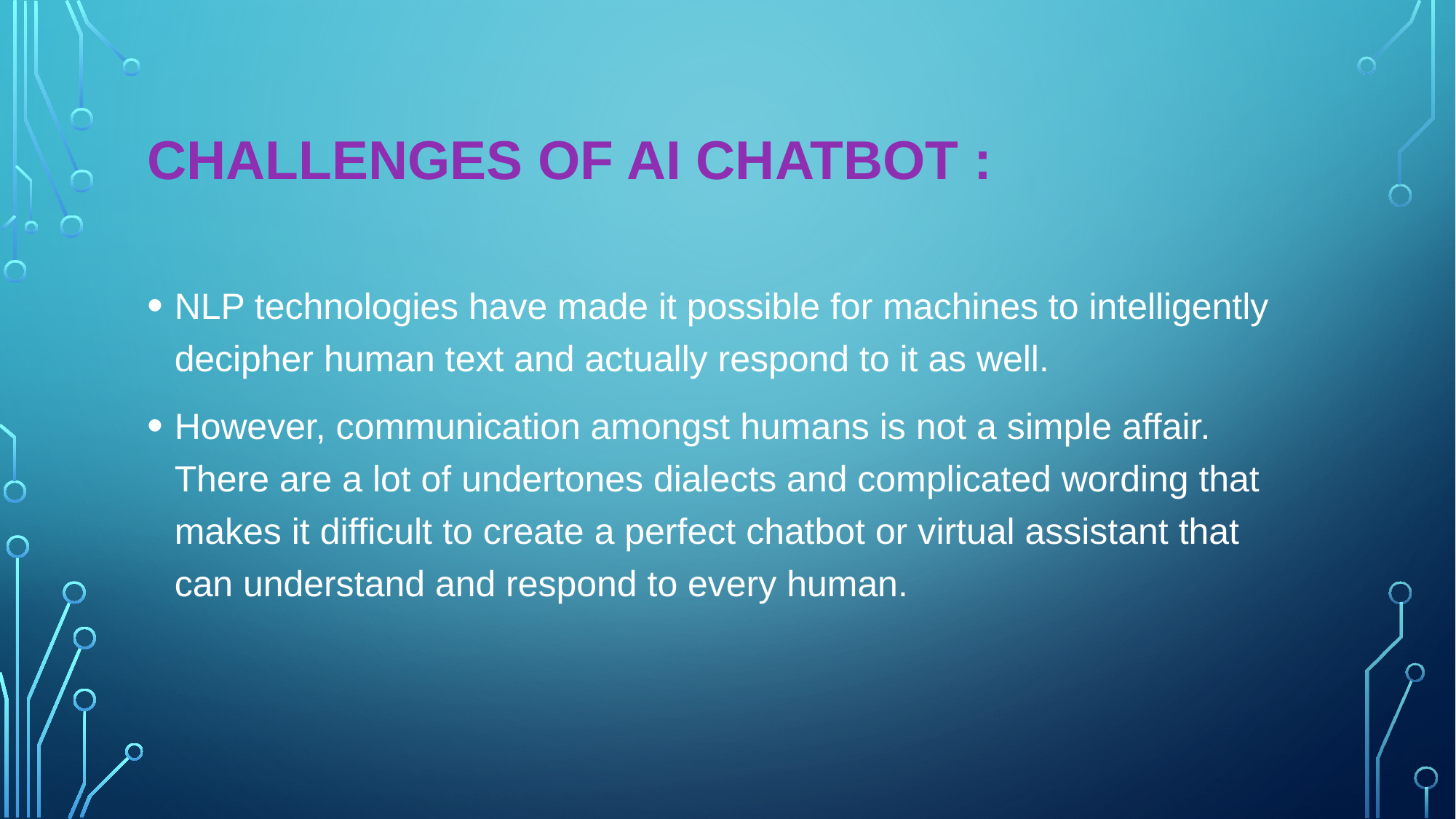

# Challenges of ai chatbot :
NLP technologies have made it possible for machines to intelligently decipher human text and actually respond to it as well.
However, communication amongst humans is not a simple affair. There are a lot of undertones dialects and complicated wording that makes it difficult to create a perfect chatbot or virtual assistant that can understand and respond to every human.